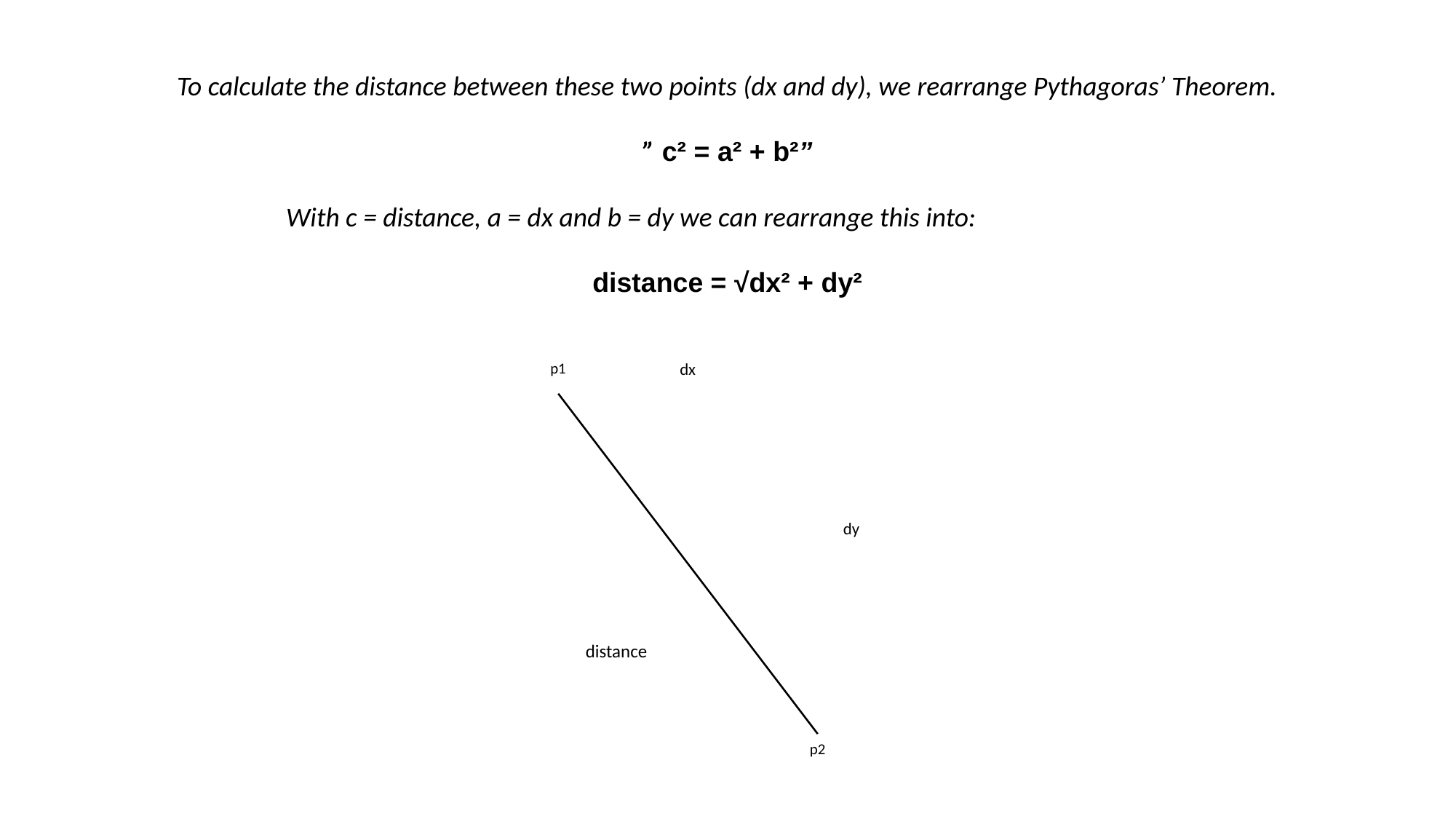

To calculate the distance between these two points (dx and dy), we rearrange Pythagoras’ Theorem.

” c² = a² + b²”

	With c = distance, a = dx and b = dy we can rearrange this into:
distance = √dx² + dy²
dx
p1
dy
distance
p2